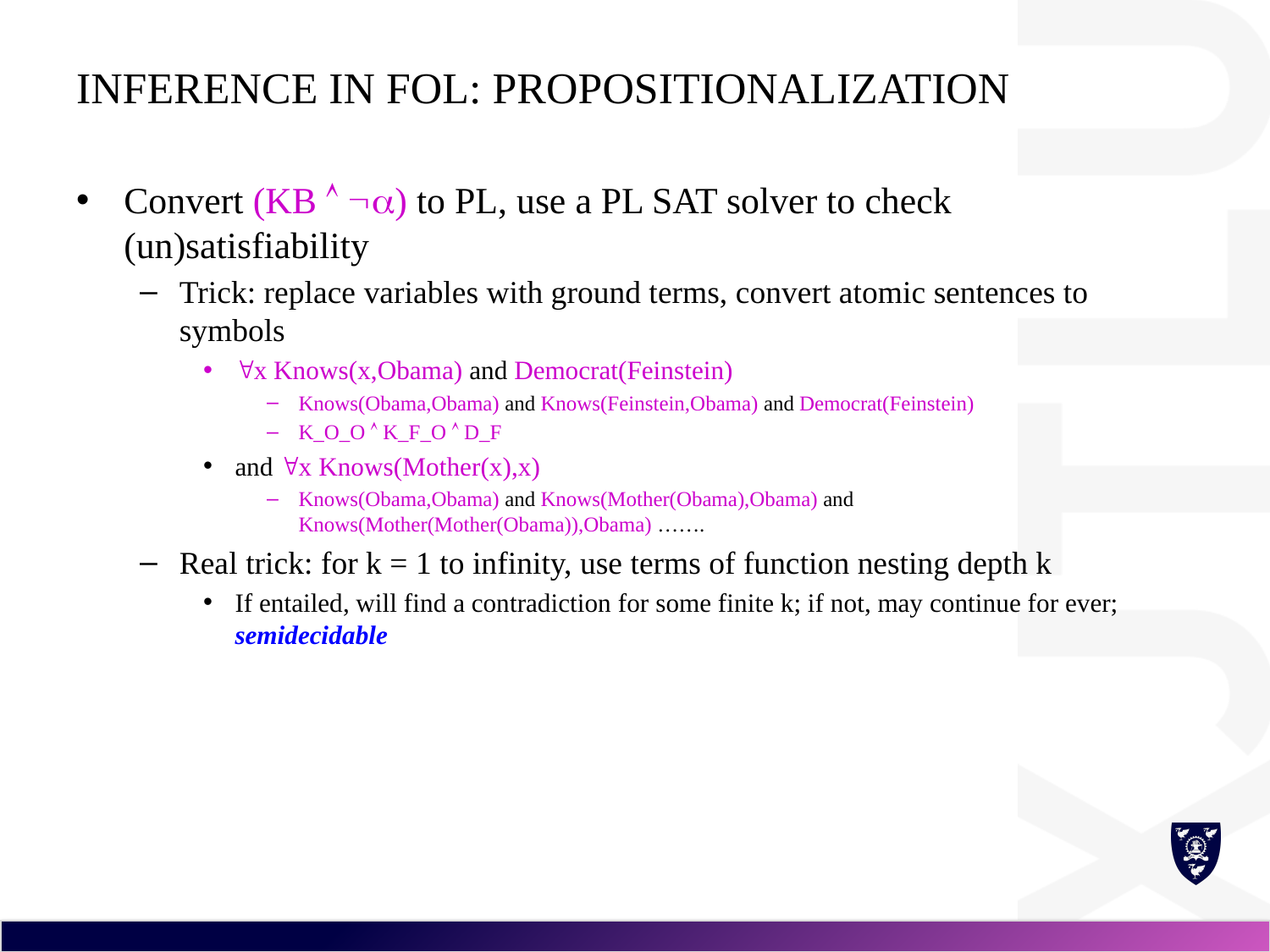

# Inference in FOL: Propositionalization
Convert (KB ∧ ¬α) to PL, use a PL SAT solver to check (un)satisfiability
Trick: replace variables with ground terms, convert atomic sentences to symbols
∀x Knows(x,Obama) and Democrat(Feinstein)
Knows(Obama,Obama) and Knows(Feinstein,Obama) and Democrat(Feinstein)
K_O_O ∧ K_F_O ∧ D_F
and ∀x Knows(Mother(x),x)
Knows(Obama,Obama) and Knows(Mother(Obama),Obama) and Knows(Mother(Mother(Obama)),Obama) …….
Real trick: for k = 1 to infinity, use terms of function nesting depth k
If entailed, will find a contradiction for some finite k; if not, may continue for ever; semidecidable